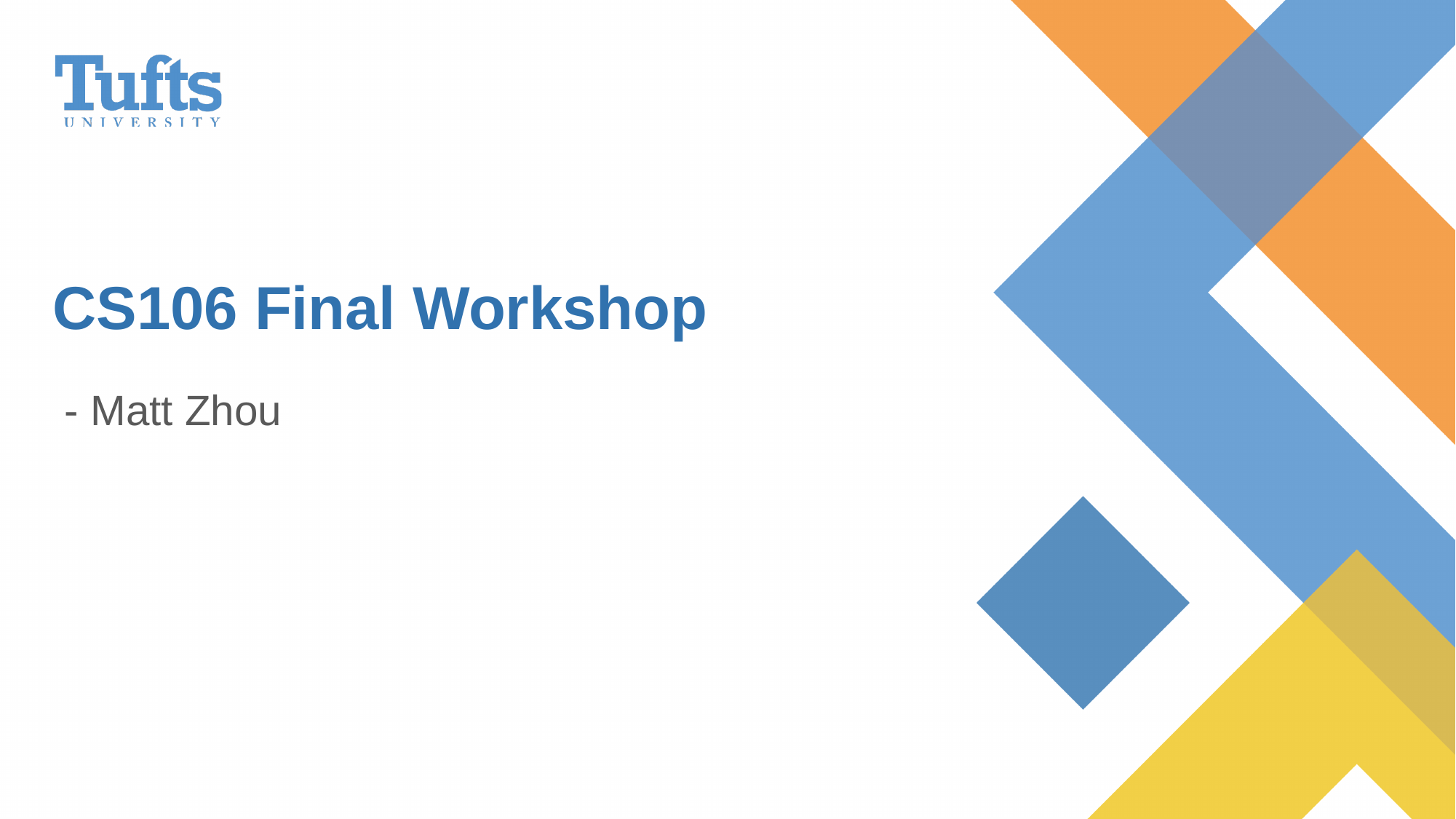

# CS106 Final Workshop
 - Matt Zhou